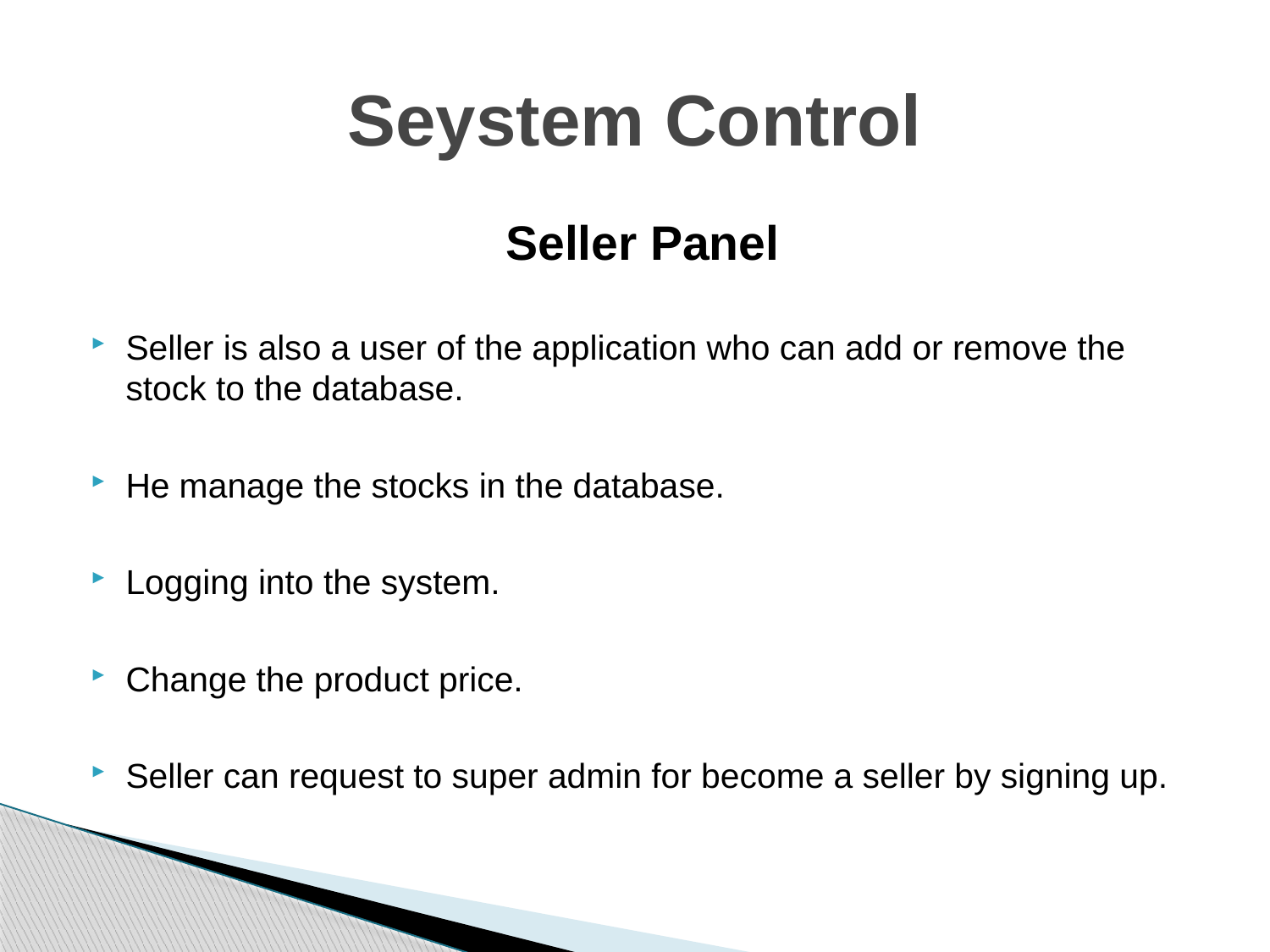

# Seystem Control
Seller Panel

Seller is also a user of the application who can add or remove the stock to the database.

He manage the stocks in the database.

Logging into the system.

Change the product price.

Seller can request to super admin for become a seller by signing up.